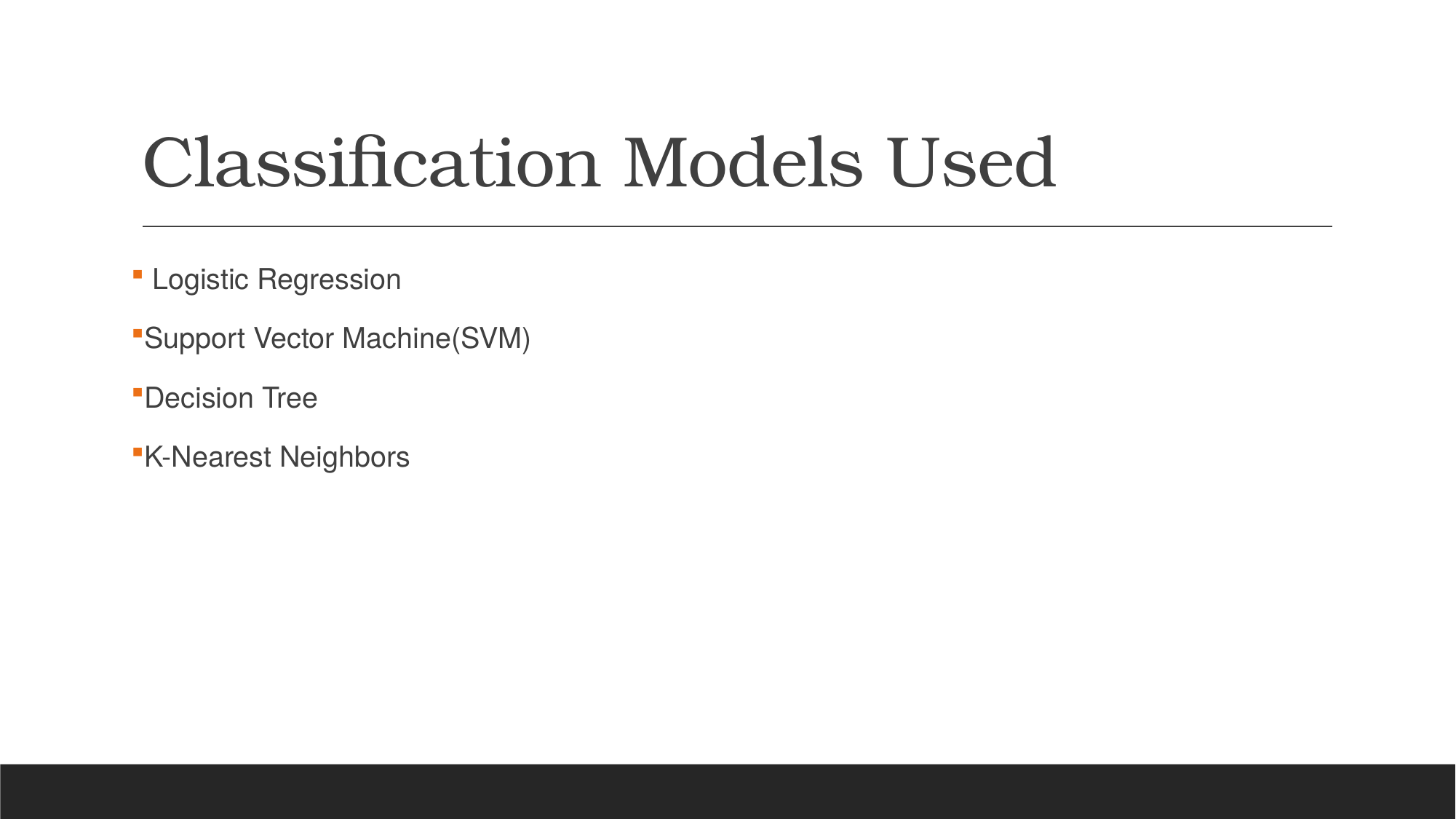

# Classification Models Used
 Logistic Regression
Support Vector Machine(SVM)
Decision Tree
K-Nearest Neighbors